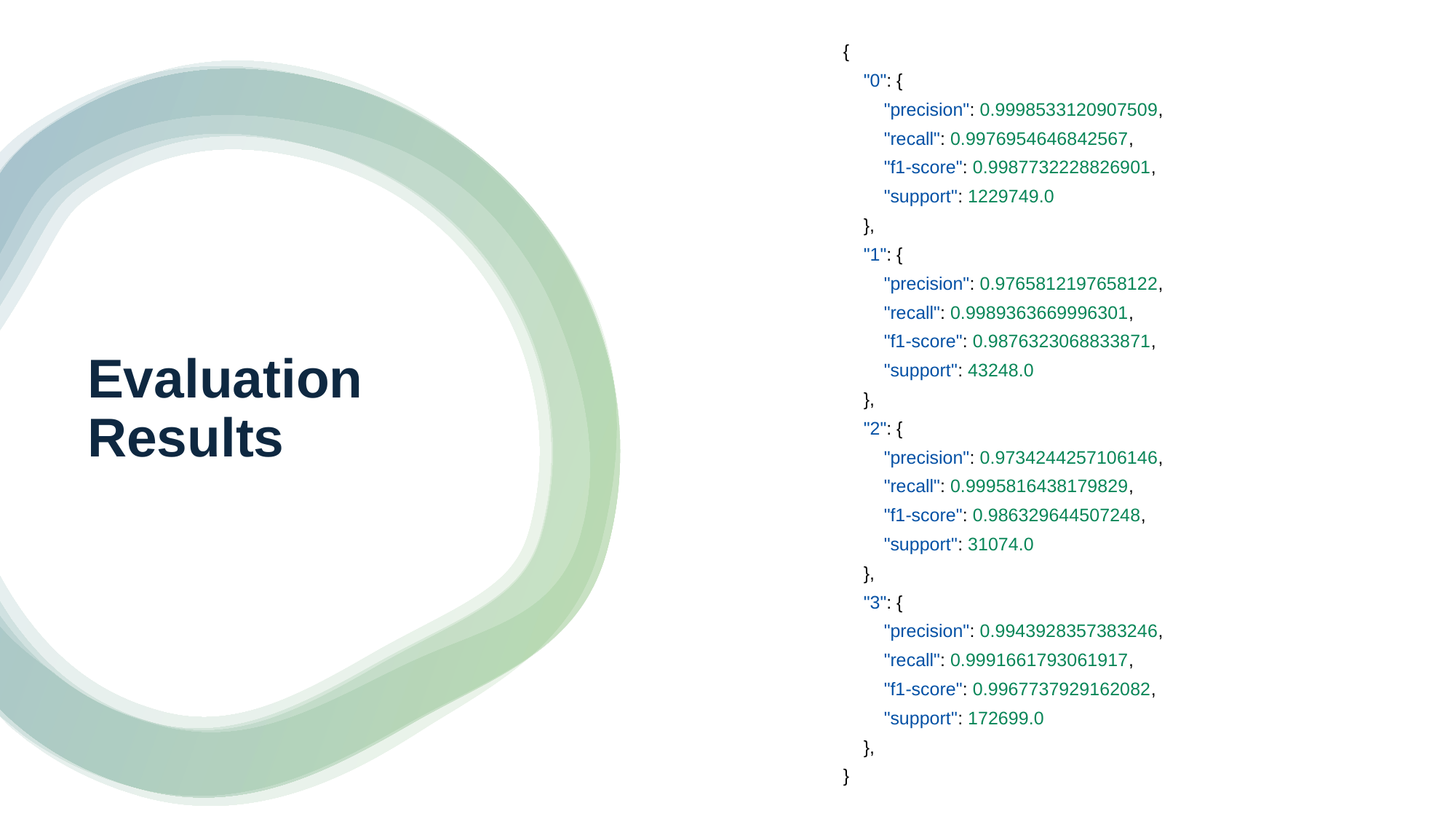

{
    "0": {
        "precision": 0.9998533120907509,
        "recall": 0.9976954646842567,
        "f1-score": 0.9987732228826901,
        "support": 1229749.0
    },
    "1": {
        "precision": 0.9765812197658122,
        "recall": 0.9989363669996301,
        "f1-score": 0.9876323068833871,
        "support": 43248.0
    },
    "2": {
        "precision": 0.9734244257106146,
        "recall": 0.9995816438179829,
        "f1-score": 0.986329644507248,
        "support": 31074.0
    },
    "3": {
        "precision": 0.9943928357383246,
        "recall": 0.9991661793061917,
        "f1-score": 0.9967737929162082,
        "support": 172699.0
    },
}

# Evaluation Results